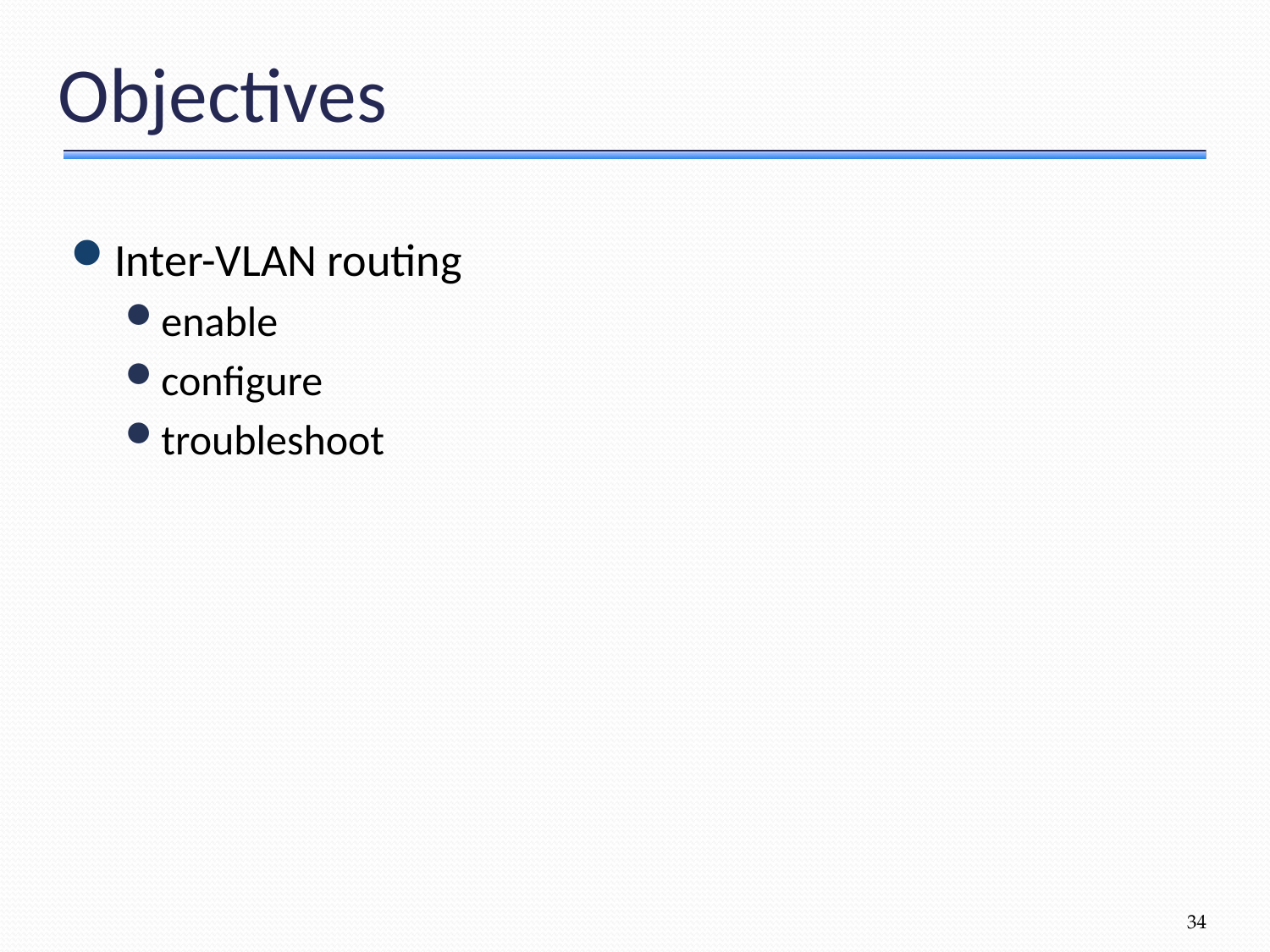

# Objectives
Inter-VLAN routing
enable
configure
troubleshoot

34